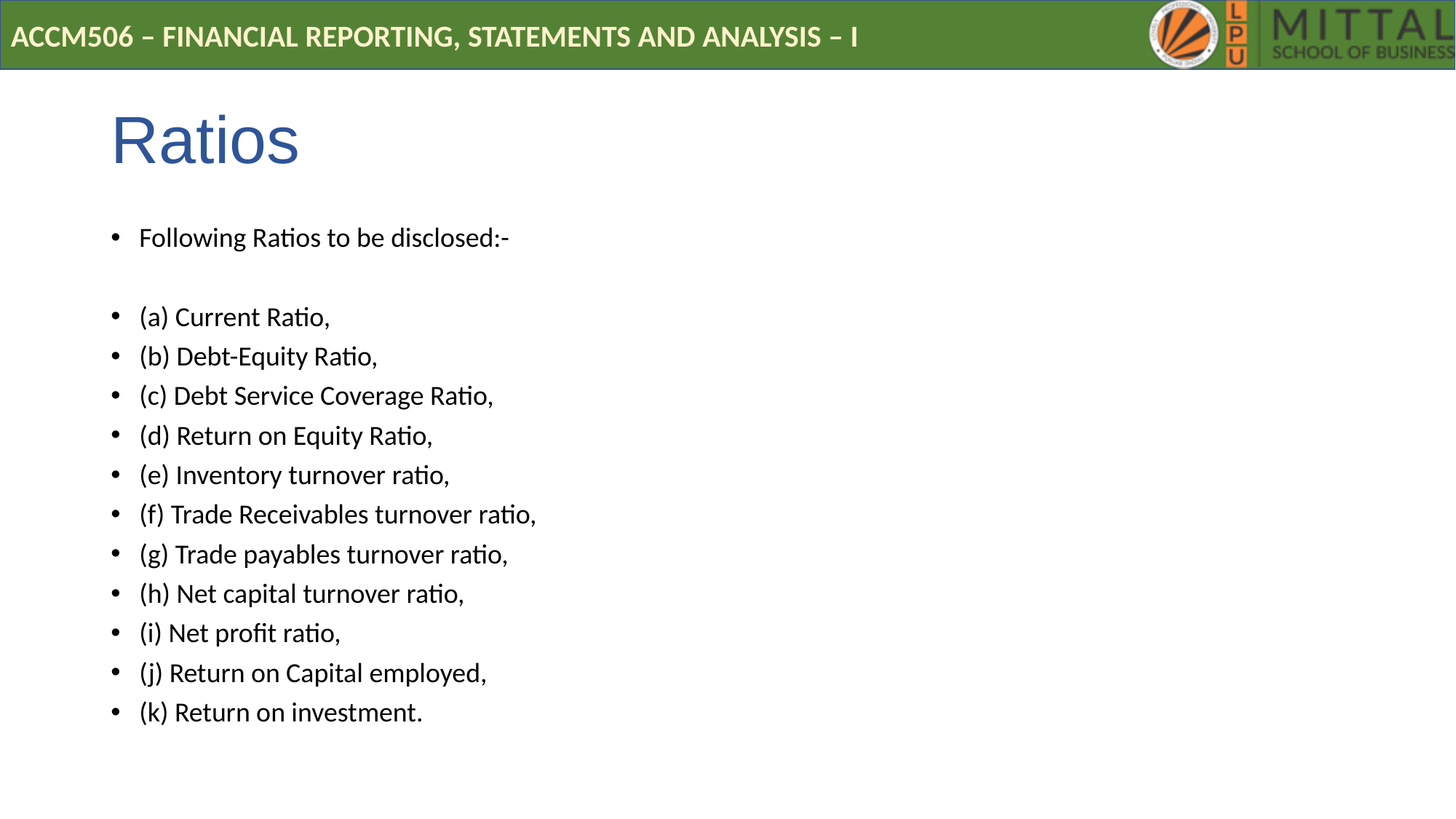

# Ratios
Following Ratios to be disclosed:-

(a) Current Ratio,
(b) Debt-Equity Ratio,
(c) Debt Service Coverage Ratio,
(d) Return on Equity Ratio,
(e) Inventory turnover ratio,
(f) Trade Receivables turnover ratio,
(g) Trade payables turnover ratio,
(h) Net capital turnover ratio,
(i) Net profit ratio,
(j) Return on Capital employed,
(k) Return on investment.